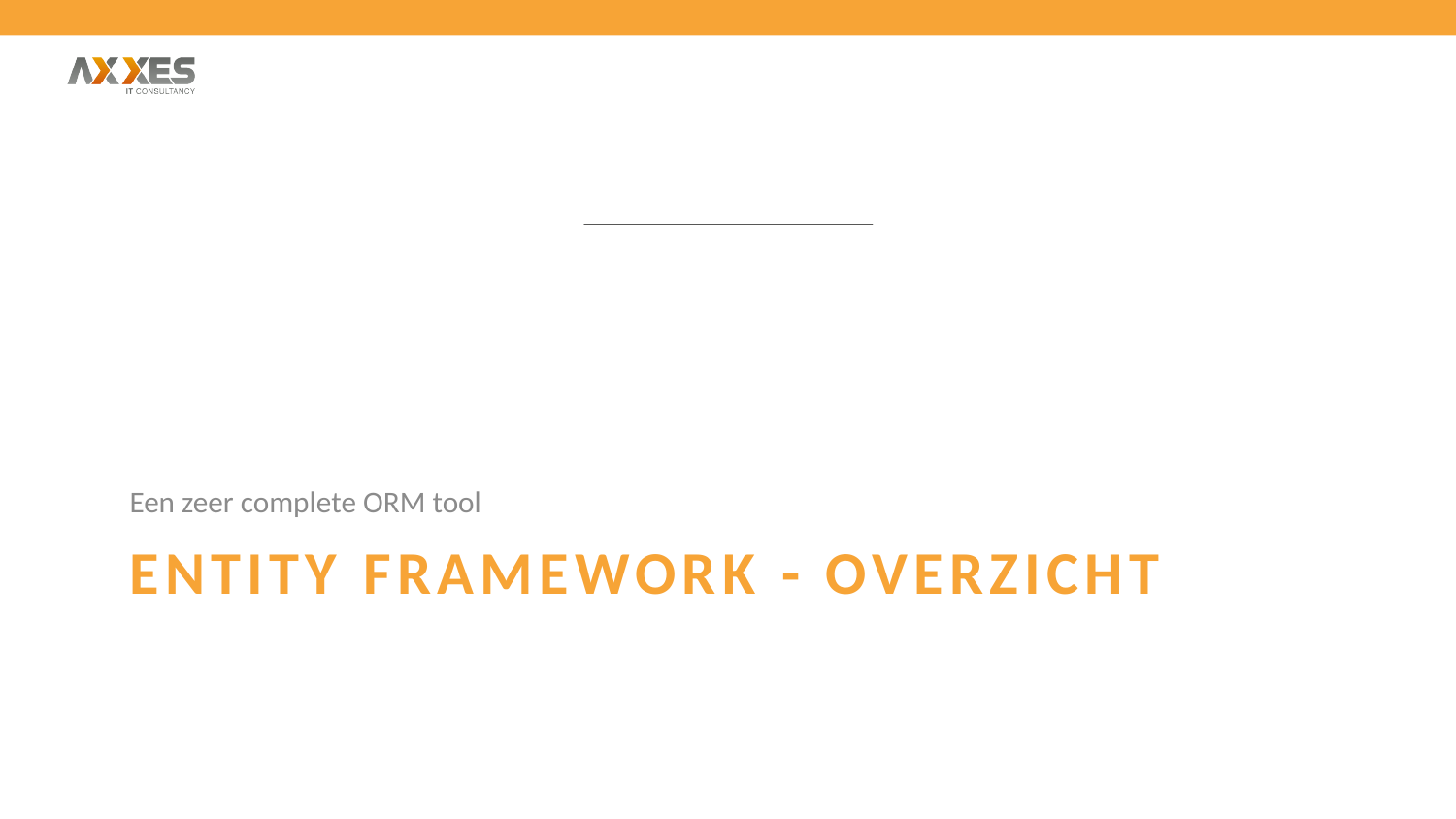

Een zeer complete ORM tool
# Entity Framework - Overzicht